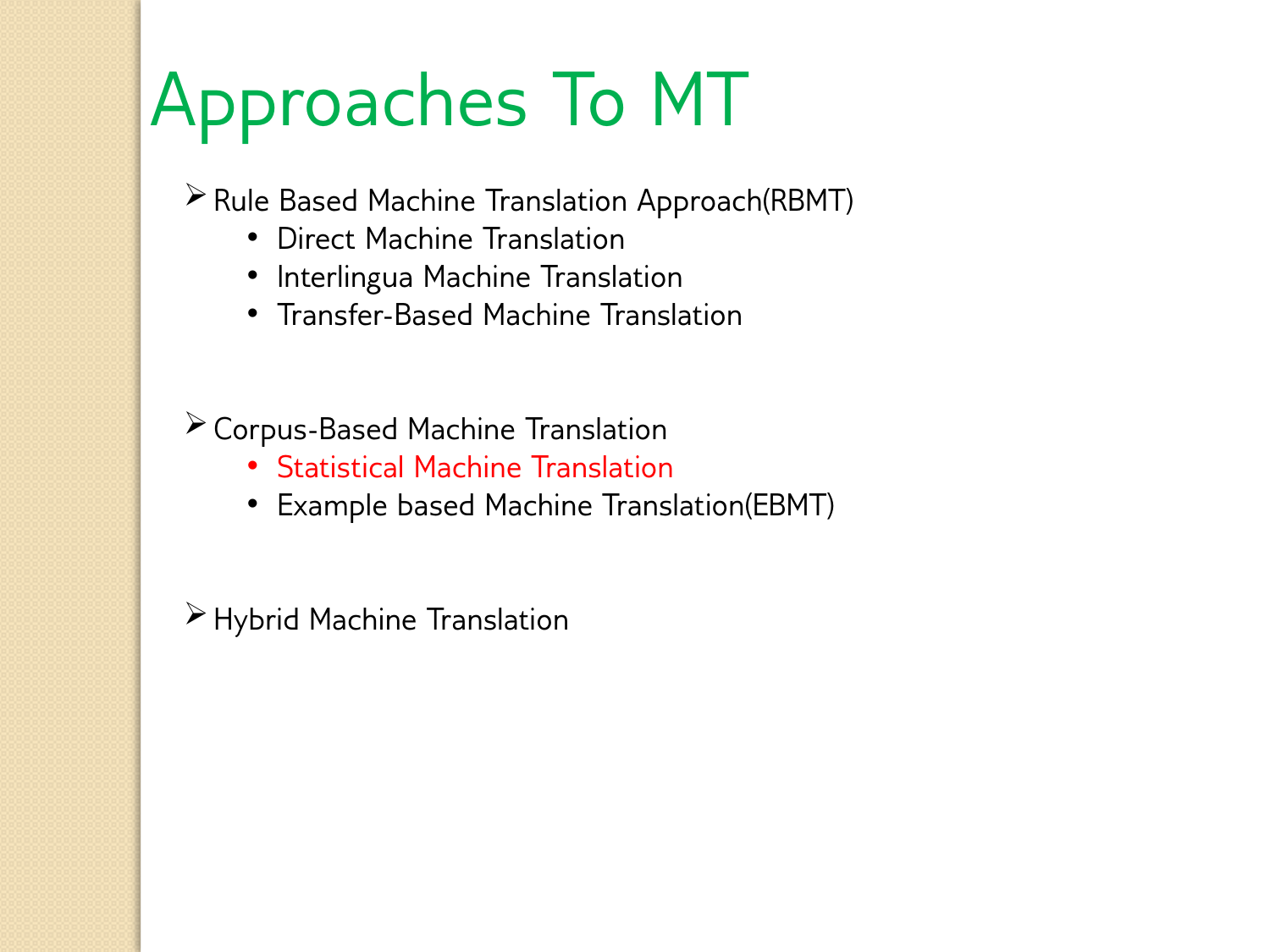

Approaches To MT

Rule Based Machine Translation Approach(RBMT)
Direct Machine Translation
Interlingua Machine Translation
Transfer-Based Machine Translation

Corpus-Based Machine Translation
Statistical Machine Translation
Example based Machine Translation(EBMT)

Hybrid Machine Translation